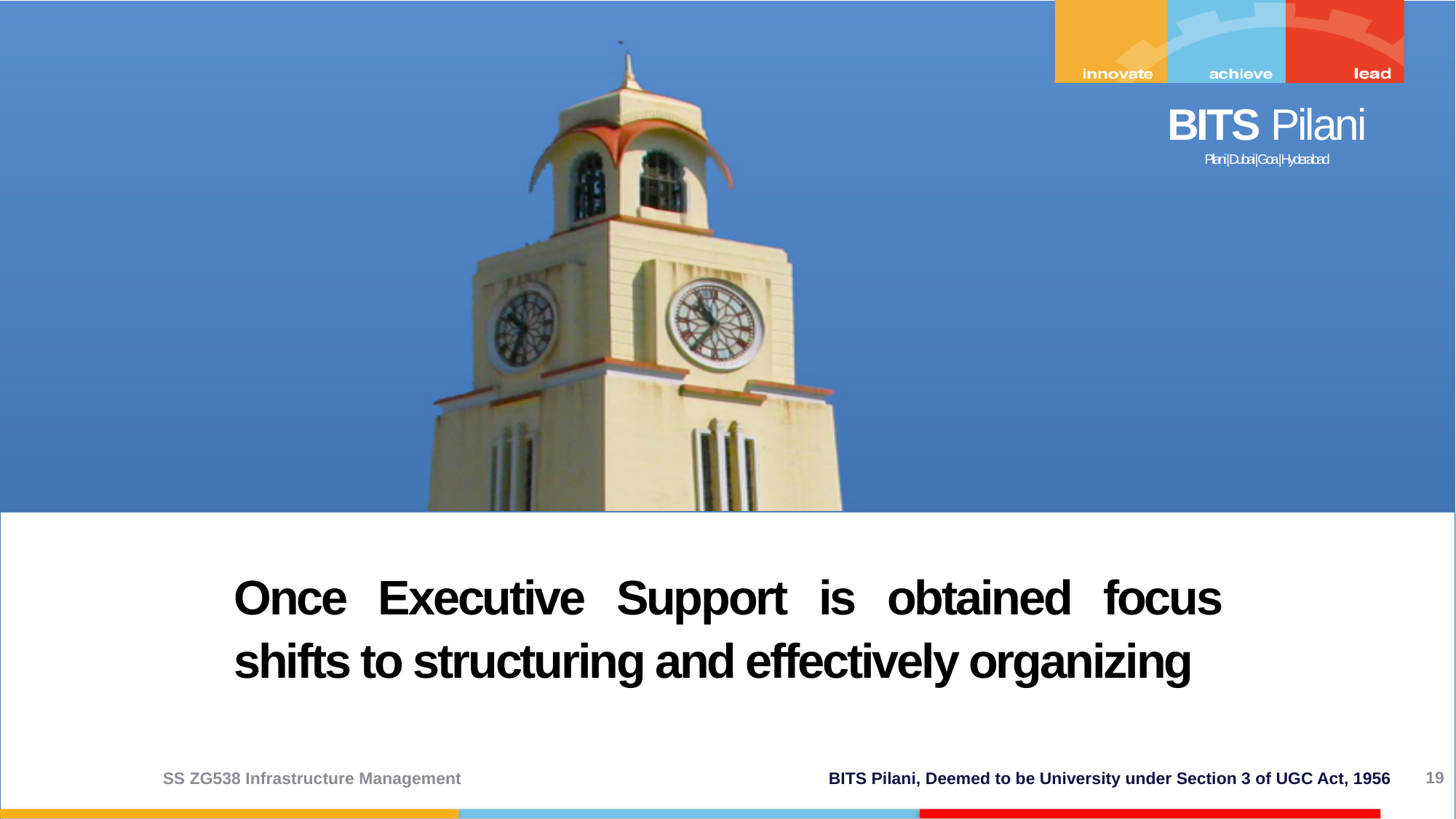

Once Executive Support is obtained focus shifts to structuring and effectively organizing
19
SS ZG538 Infrastructure Management